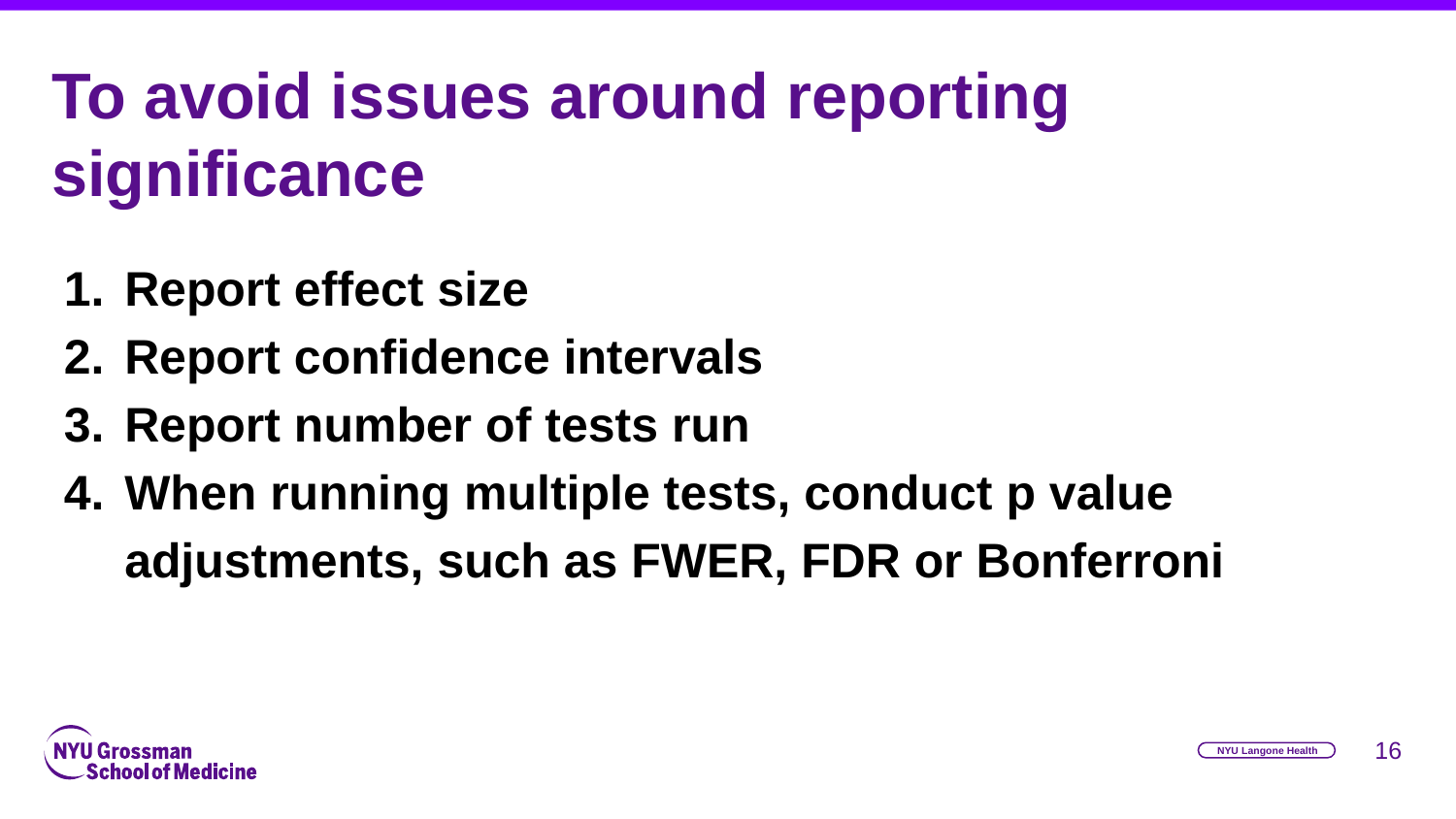

# To avoid issues around reporting significance
Report effect size
Report confidence intervals
Report number of tests run
When running multiple tests, conduct p value adjustments, such as FWER, FDR or Bonferroni

16
NYU Langone Health